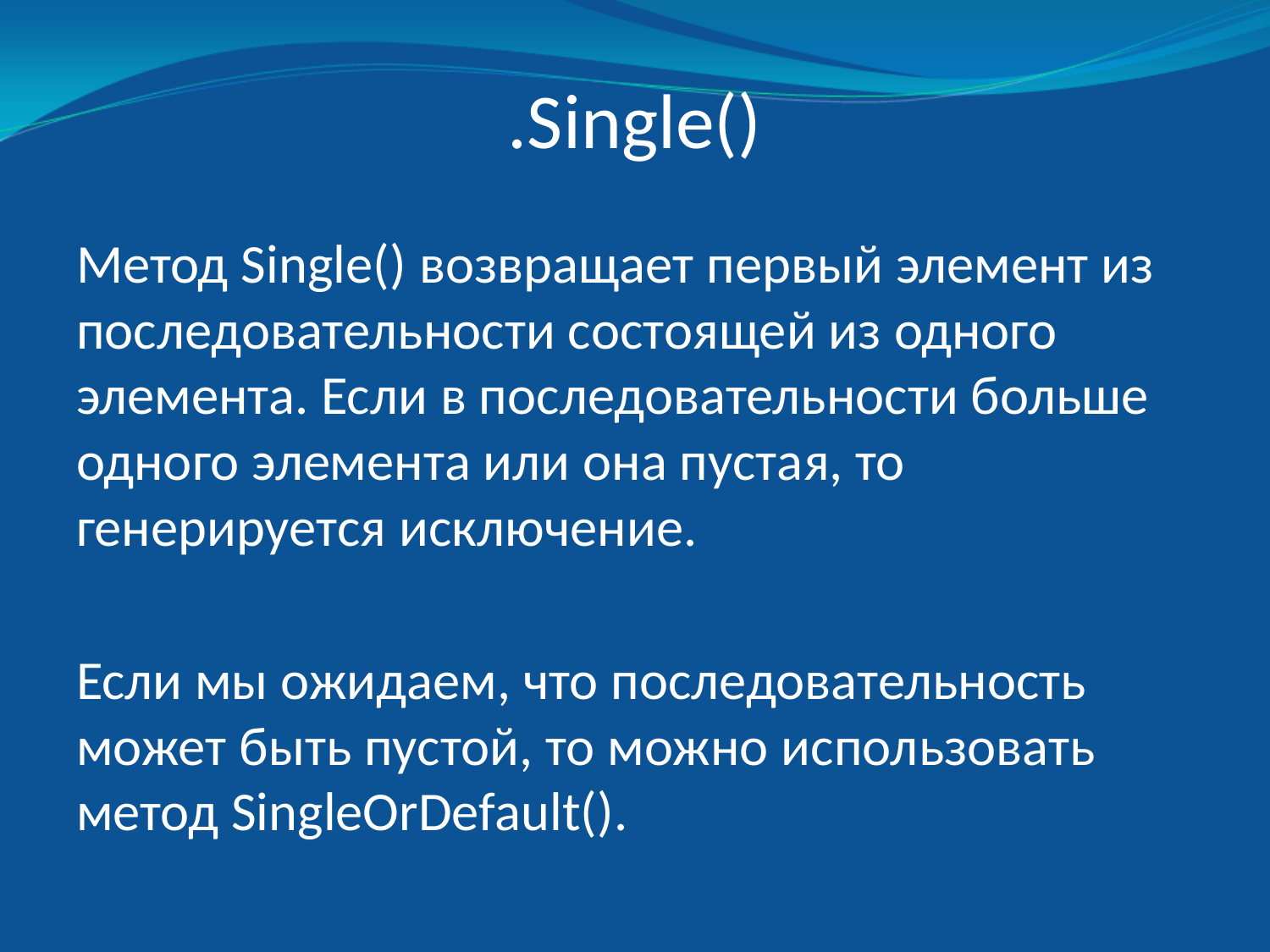

# .Single()
Метод Single() возвращает первый элемент из последовательности состоящей из одного элемента. Если в последовательности больше одного элемента или она пустая, то генерируется исключение.

Если мы ожидаем, что последовательность может быть пустой, то можно использовать метод SingleOrDefault().